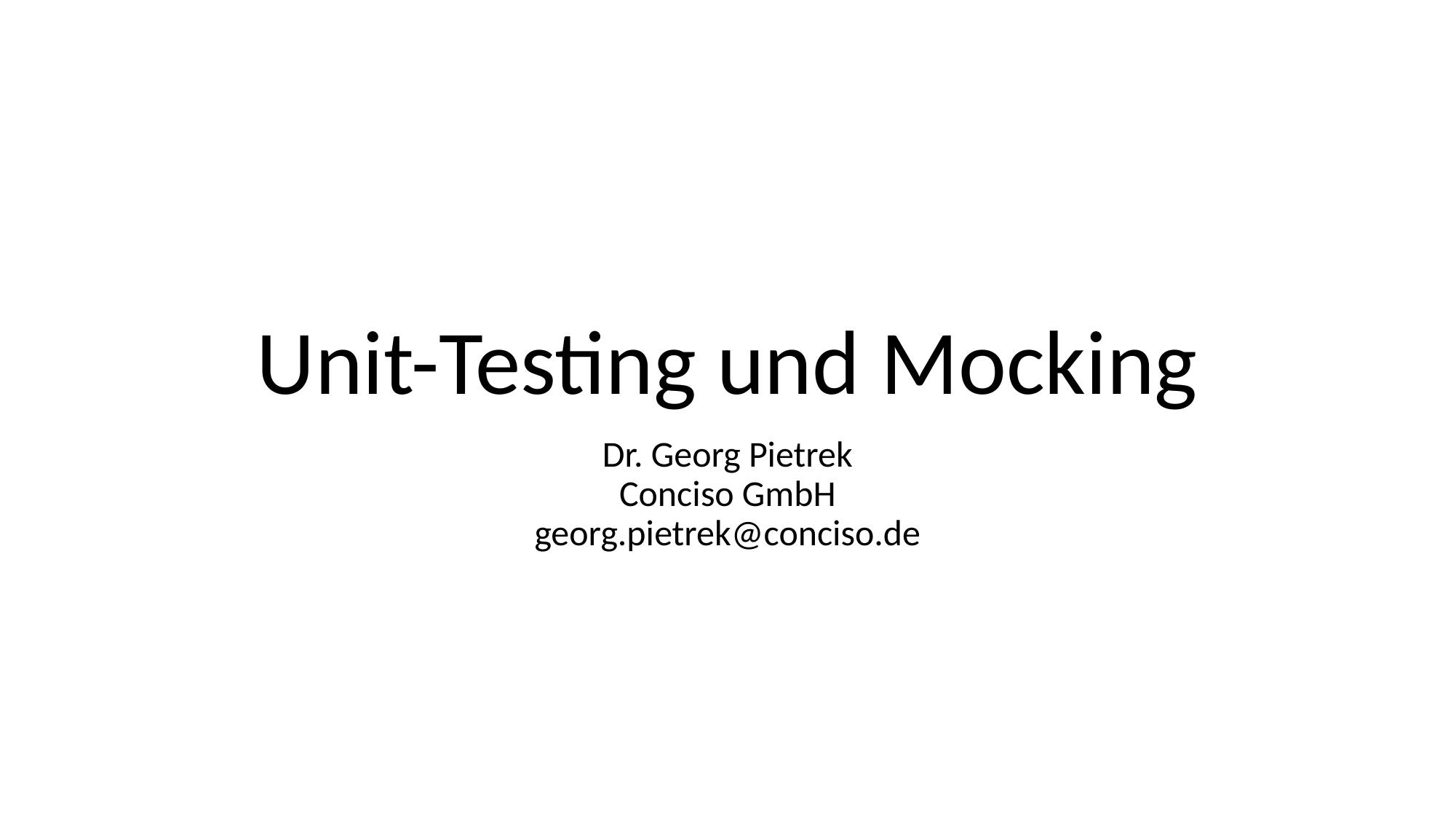

# Unit-Testing und Mocking
Dr. Georg Pietrek
Conciso GmbH
georg.pietrek@conciso.de